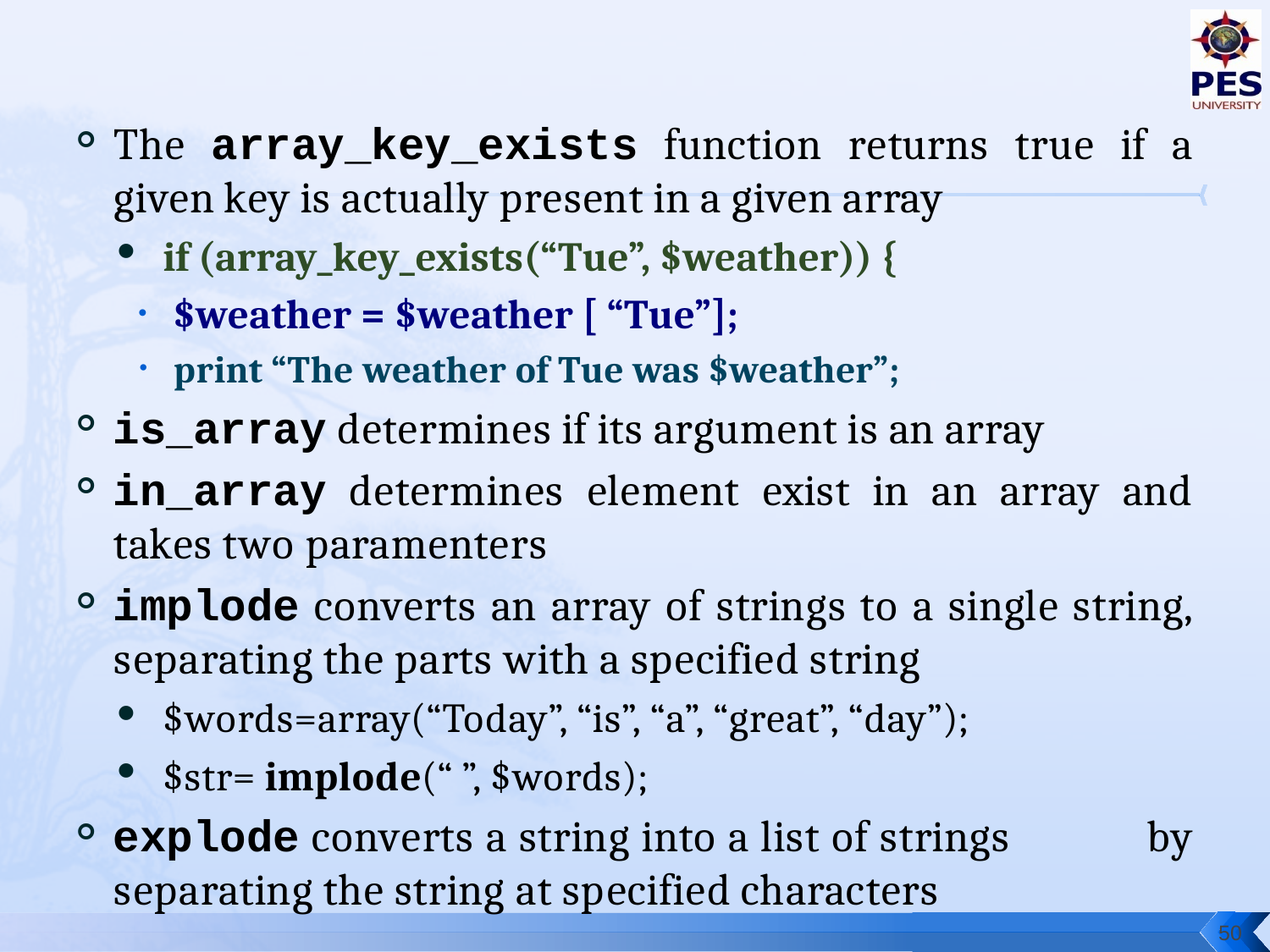

#
The array_key_exists function returns true if a given key is actually present in a given array
if (array_key_exists(“Tue”, $weather)) {
$weather = $weather [ “Tue”];
print “The weather of Tue was $weather”;
is_array determines if its argument is an array
in_array determines element exist in an array and takes two paramenters
implode converts an array of strings to a single string, separating the parts with a specified string
$words=array(“Today”, “is”, “a”, “great”, “day”);
$str= implode(“ ”, $words);
explode converts a string into a list of strings            by separating the string at specified characters

50